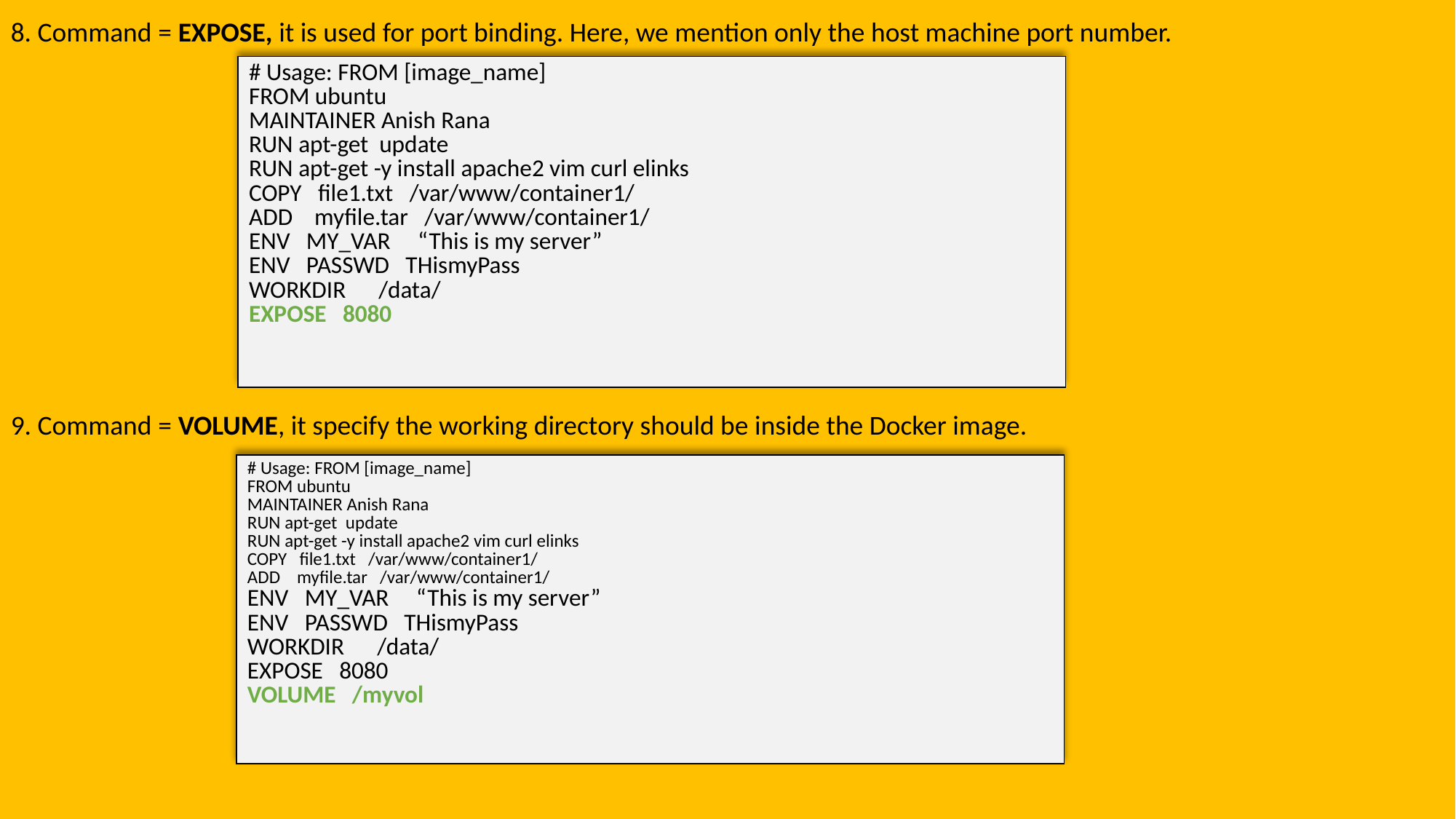

8. Command = EXPOSE, it is used for port binding. Here, we mention only the host machine port number.

9. Command = VOLUME, it specify the working directory should be inside the Docker image.

| # Usage: FROM [image\_name] FROM ubuntu MAINTAINER Anish Rana RUN apt-get update RUN apt-get -y install apache2 vim curl elinks COPY file1.txt /var/www/container1/ ADD myfile.tar /var/www/container1/ ENV MY\_VAR “This is my server” ENV PASSWD THismyPass WORKDIR /data/ EXPOSE 8080 |
| --- |
| # Usage: FROM [image\_name] FROM ubuntu MAINTAINER Anish Rana RUN apt-get update RUN apt-get -y install apache2 vim curl elinks COPY file1.txt /var/www/container1/ ADD myfile.tar /var/www/container1/ ENV MY\_VAR “This is my server” ENV PASSWD THismyPass WORKDIR /data/ EXPOSE 8080 VOLUME /myvol |
| --- |